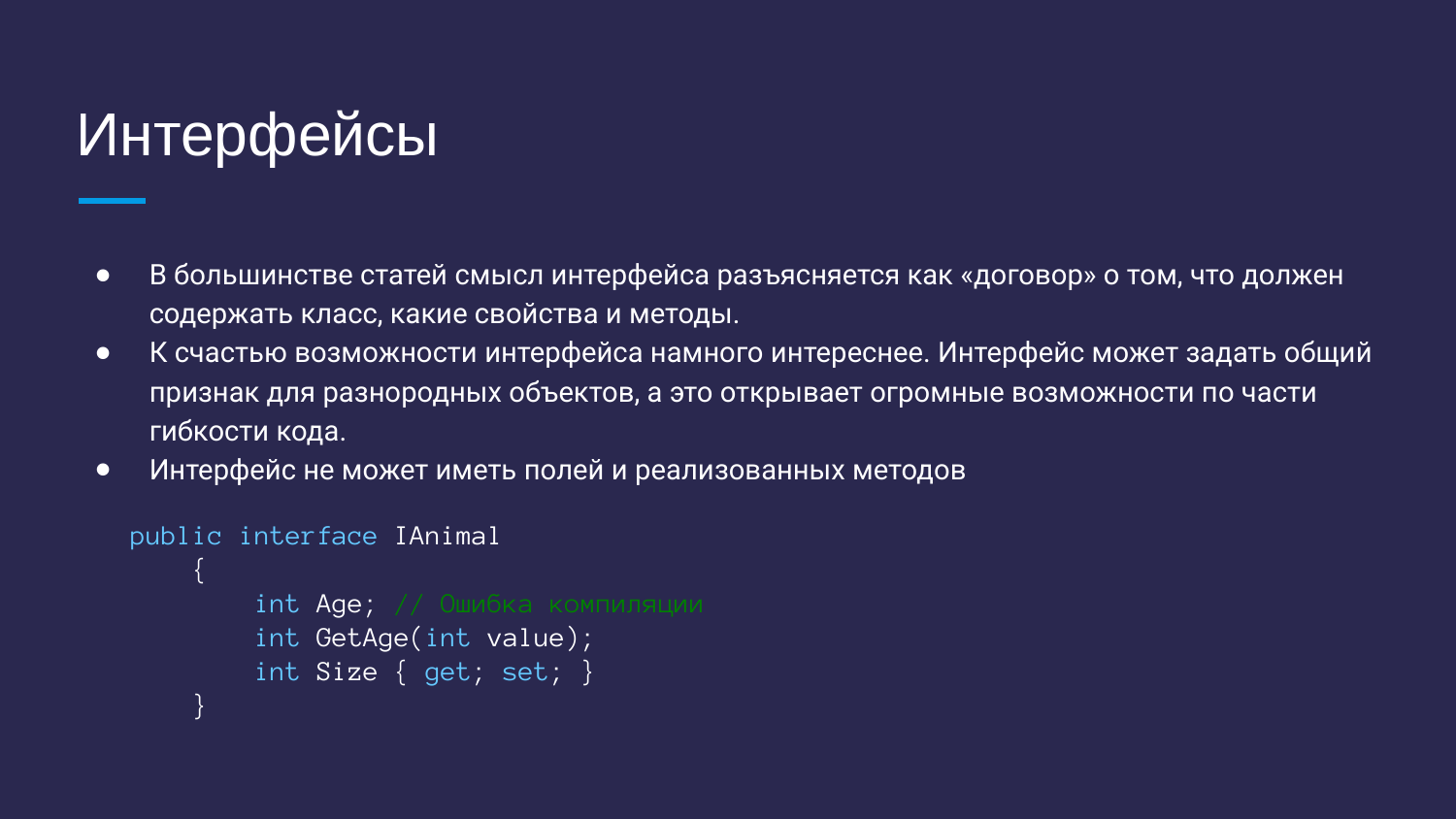

# Интерфейсы
В большинстве статей смысл интерфейса разъясняется как «договор» о том, что должен содержать класс, какие свойства и методы.
К счастью возможности интерфейса намного интереснее. Интерфейс может задать общий признак для разнородных объектов, а это открывает огромные возможности по части гибкости кода.
Интерфейс не может иметь полей и реализованных методов
public interface IAnimal
    {
        int Age; // Ошибка компиляции
        int GetAge(int value);
        int Size { get; set; }
    }